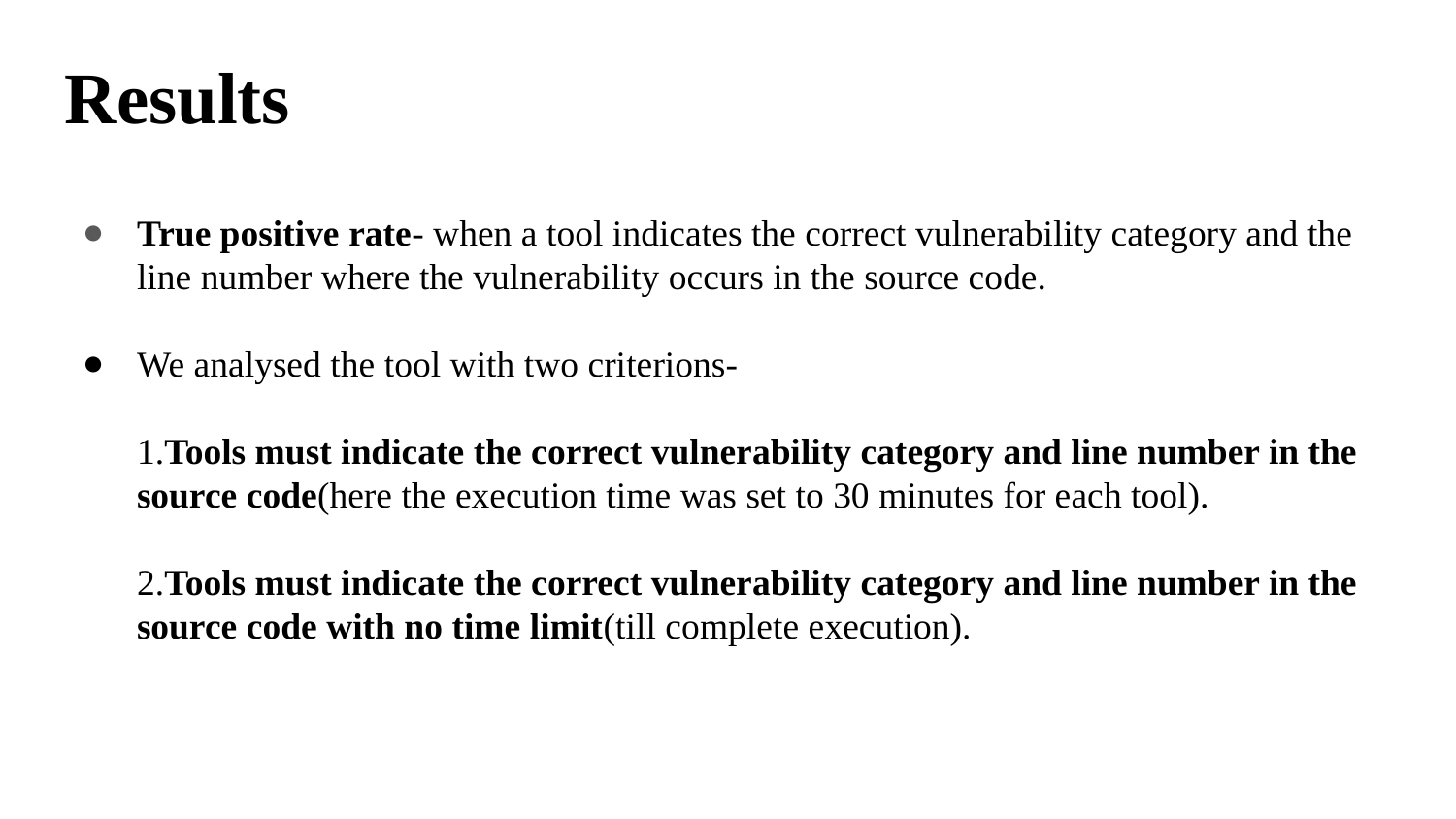

# Results
True positive rate- when a tool indicates the correct vulnerability category and the line number where the vulnerability occurs in the source code.

We analysed the tool with two criterions-

1.Tools must indicate the correct vulnerability category and line number in the source code(here the execution time was set to 30 minutes for each tool).

2.Tools must indicate the correct vulnerability category and line number in the source code with no time limit(till complete execution).